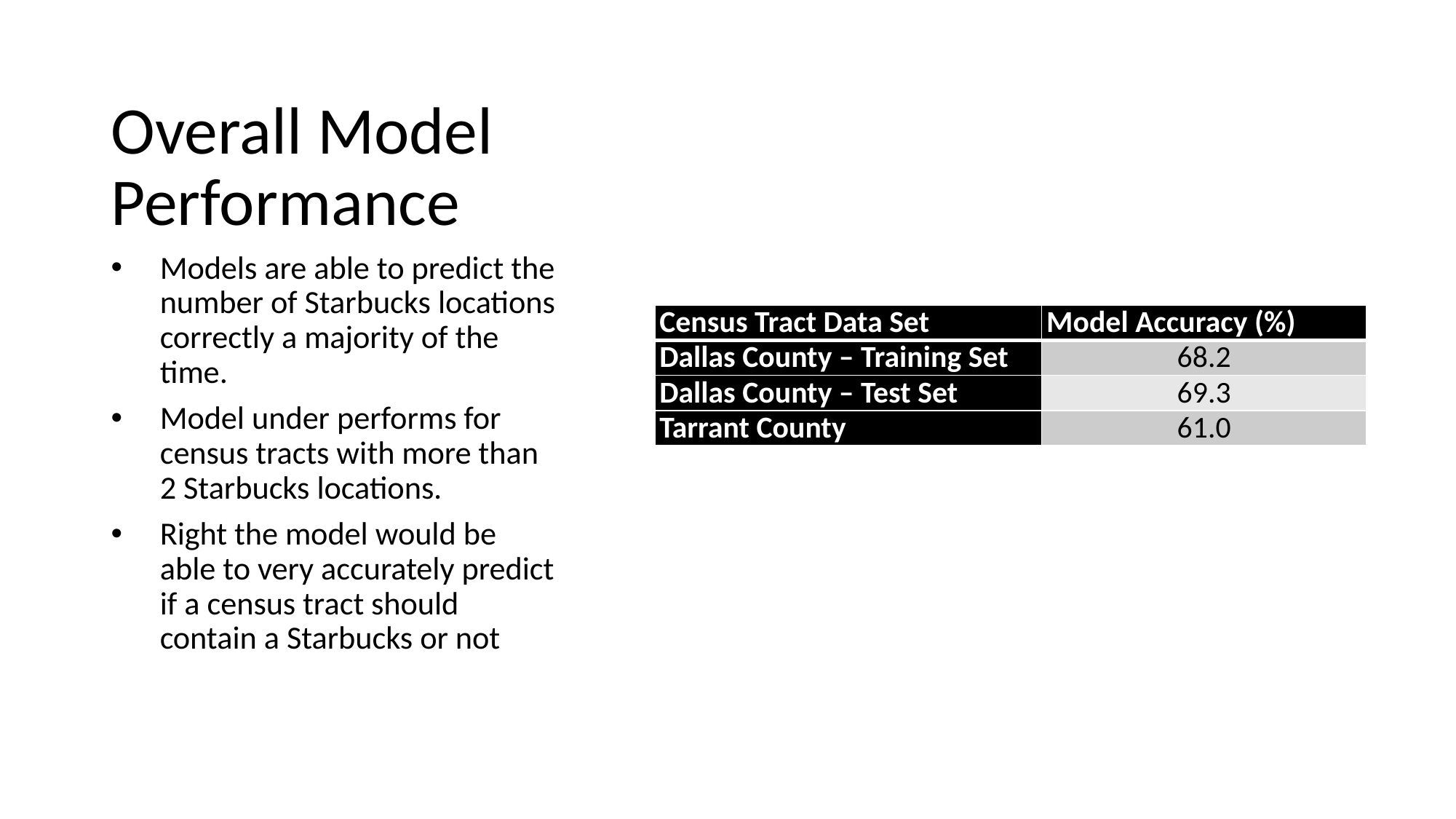

# Overall Model Performance
Models are able to predict the number of Starbucks locations correctly a majority of the time.
Model under performs for census tracts with more than 2 Starbucks locations.
Right the model would be able to very accurately predict if a census tract should contain a Starbucks or not
| Census Tract Data Set | Model Accuracy (%) |
| --- | --- |
| Dallas County – Training Set | 68.2 |
| Dallas County – Test Set | 69.3 |
| Tarrant County | 61.0 |